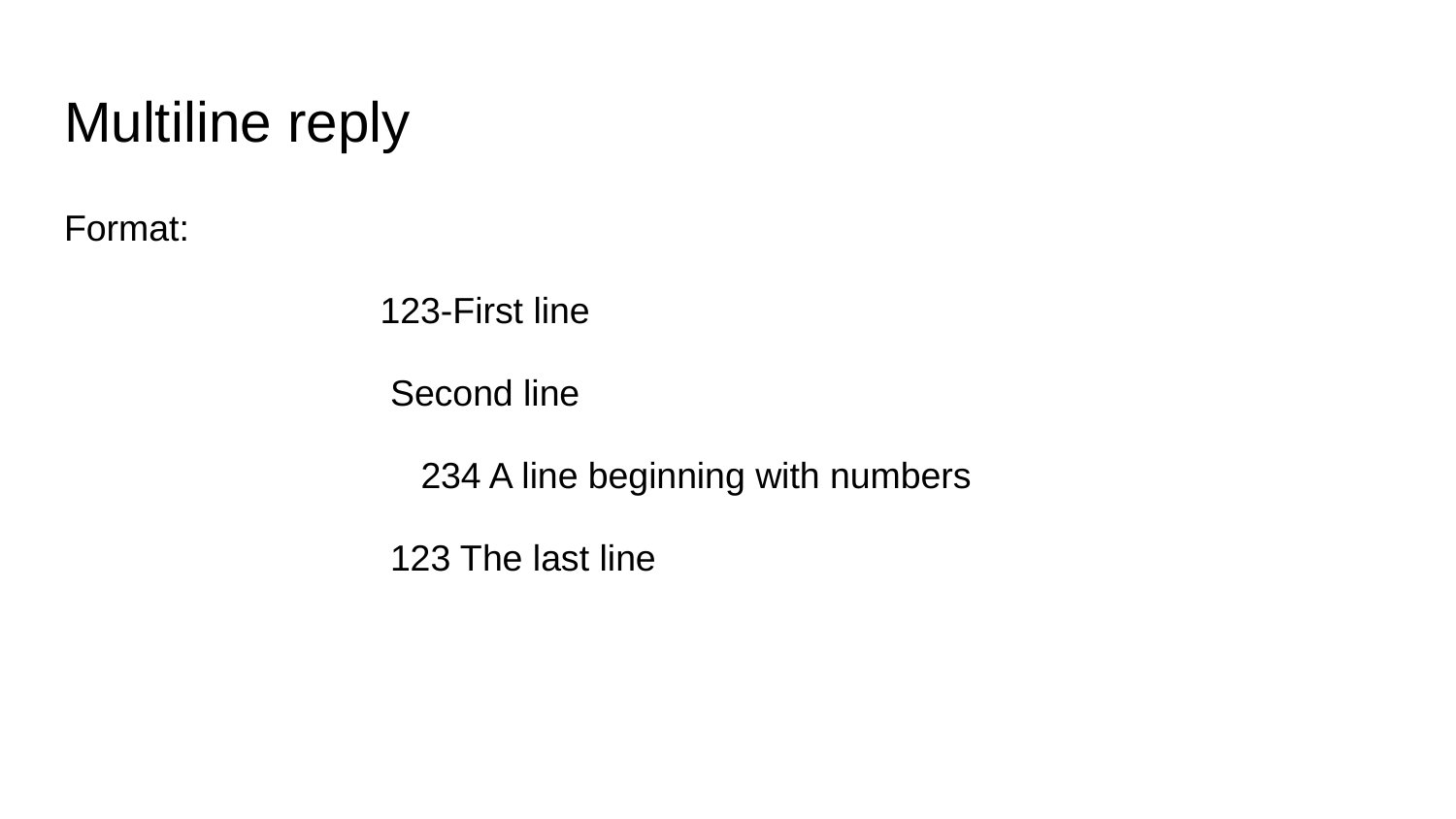

# Multiline reply

Format:
                               123-First line
                                Second line
                                   234 A line beginning with numbers
                                123 The last line